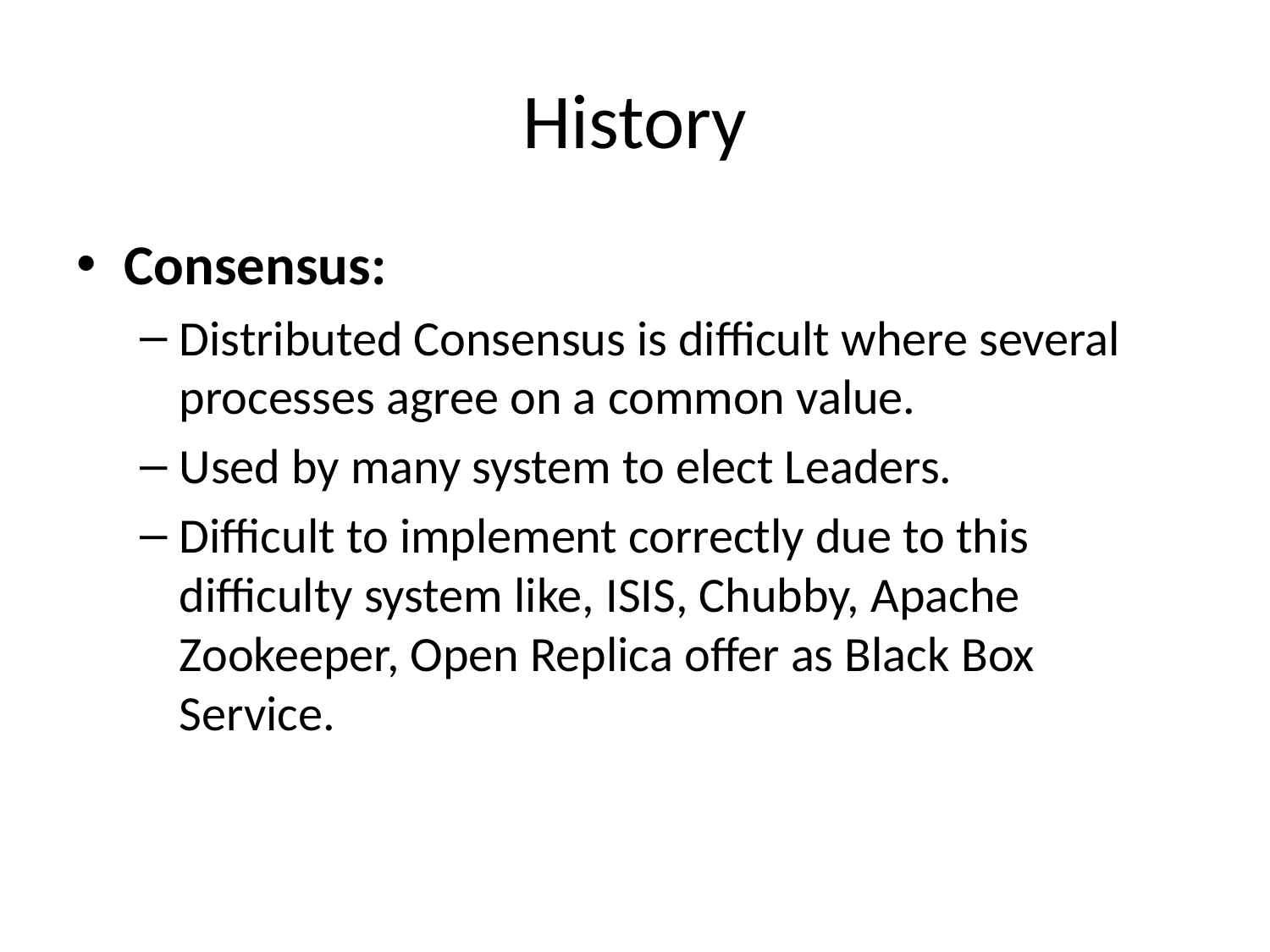

# History
Consensus:
Distributed Consensus is difficult where several processes agree on a common value.
Used by many system to elect Leaders.
Difficult to implement correctly due to this difficulty system like, ISIS, Chubby, Apache Zookeeper, Open Replica offer as Black Box Service.